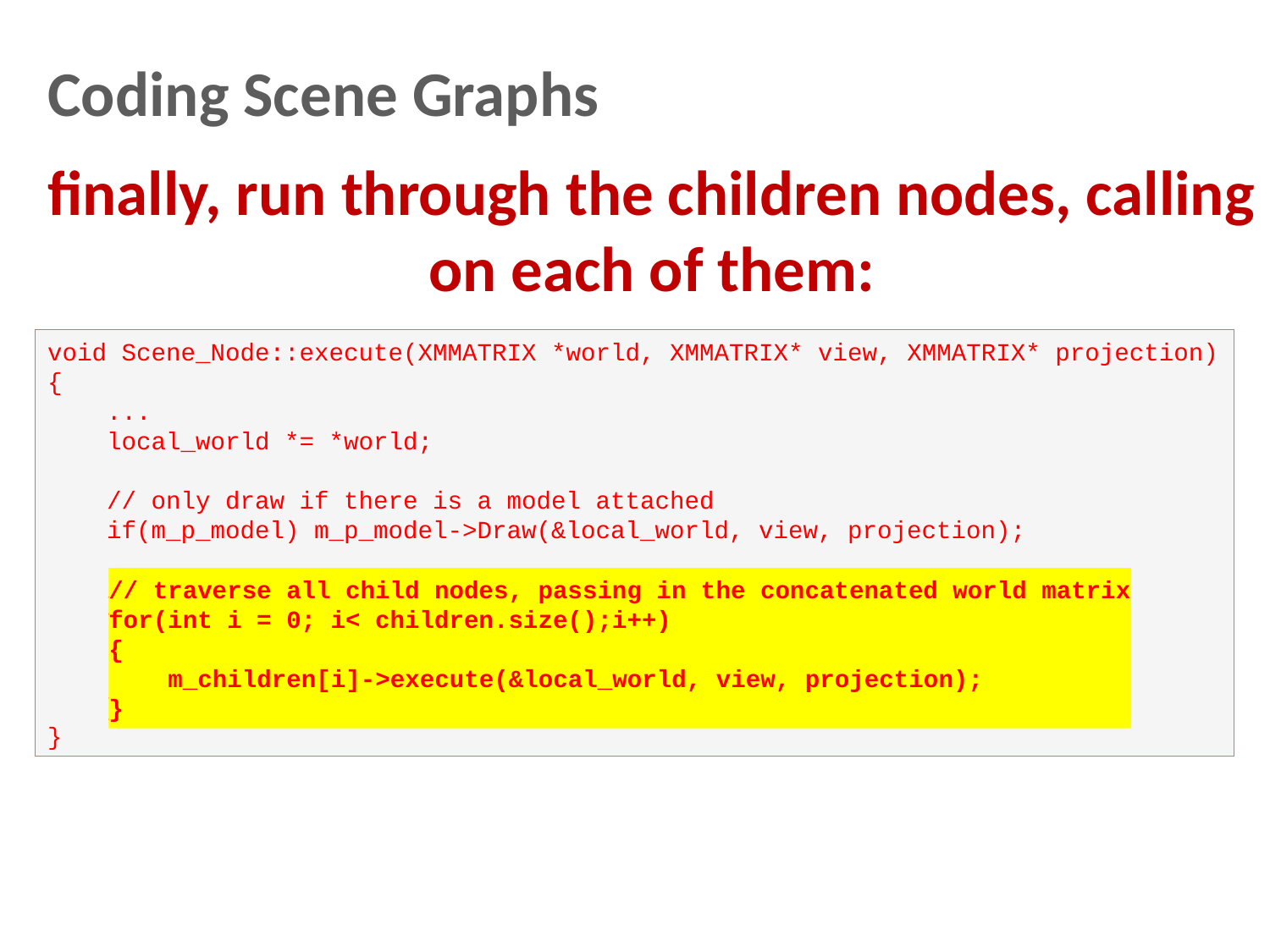

Coding Scene Graphs
finally, run through the children nodes, calling execute() on each of them:
void Scene_Node::execute(XMMATRIX *world, XMMATRIX* view, XMMATRIX* projection)
{
    ...
    local_world *= *world;

    // only draw if there is a model attached
    if(m_p_model) m_p_model->Draw(&local_world, view, projection);

    // traverse all child nodes, passing in the concatenated world matrix
    for(int i = 0; i< children.size();i++)
    {
 	m_children[i]->execute(&local_world, view, projection);
    }
}
// traverse all child nodes, passing in the concatenated world matrix
for(int i = 0; i< children.size();i++)
{
    m_children[i]->execute(&local_world, view, projection);
}